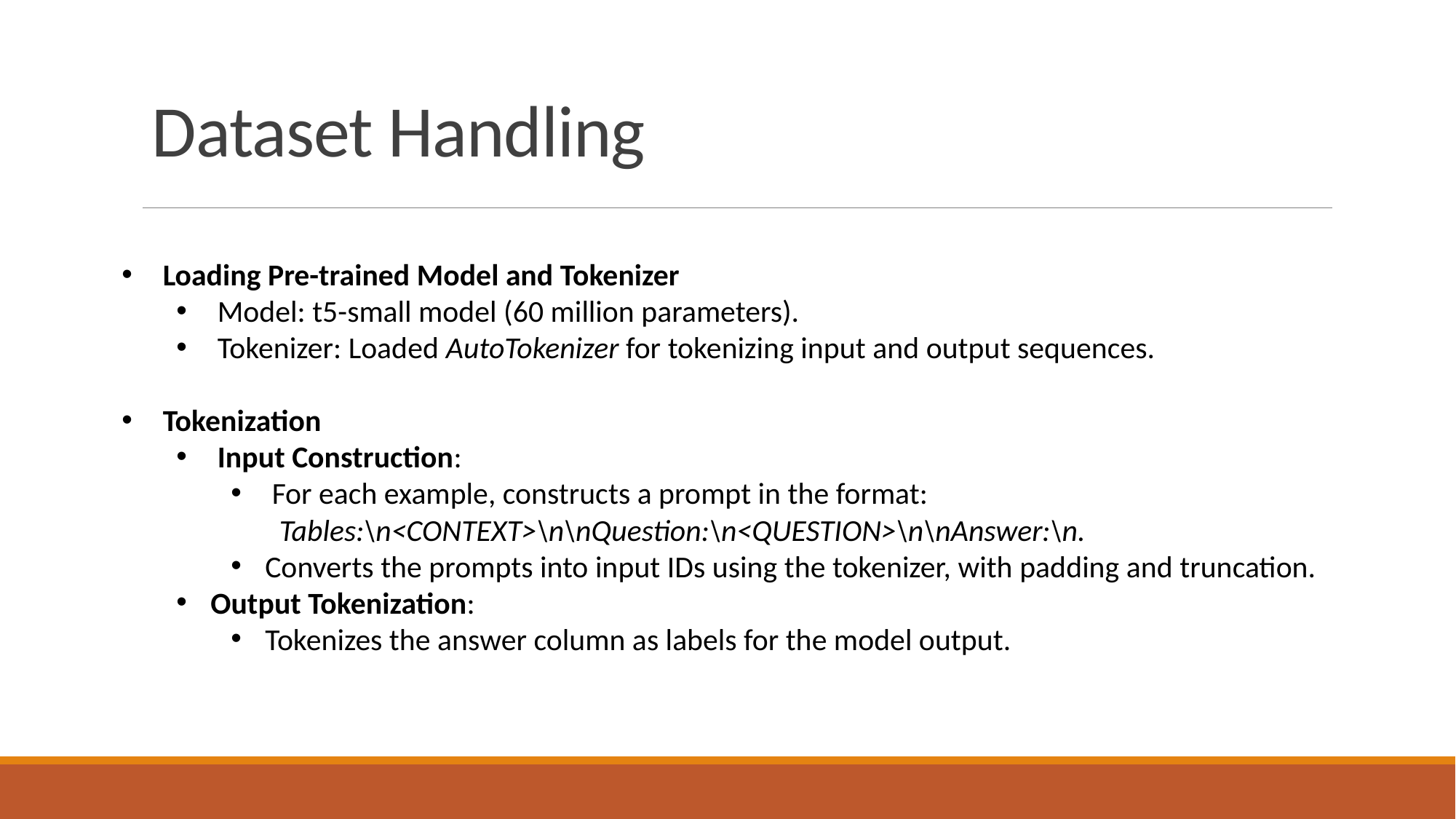

# Dataset Handling
Loading Pre-trained Model and Tokenizer
Model: t5-small model (60 million parameters).
Tokenizer: Loaded AutoTokenizer for tokenizing input and output sequences.

Tokenization
Input Construction:
For each example, constructs a prompt in the format:
       Tables:\n<CONTEXT>\n\nQuestion:\n<QUESTION>\n\nAnswer:\n.
Converts the prompts into input IDs using the tokenizer, with padding and truncation.
Output Tokenization:
Tokenizes the answer column as labels for the model output.